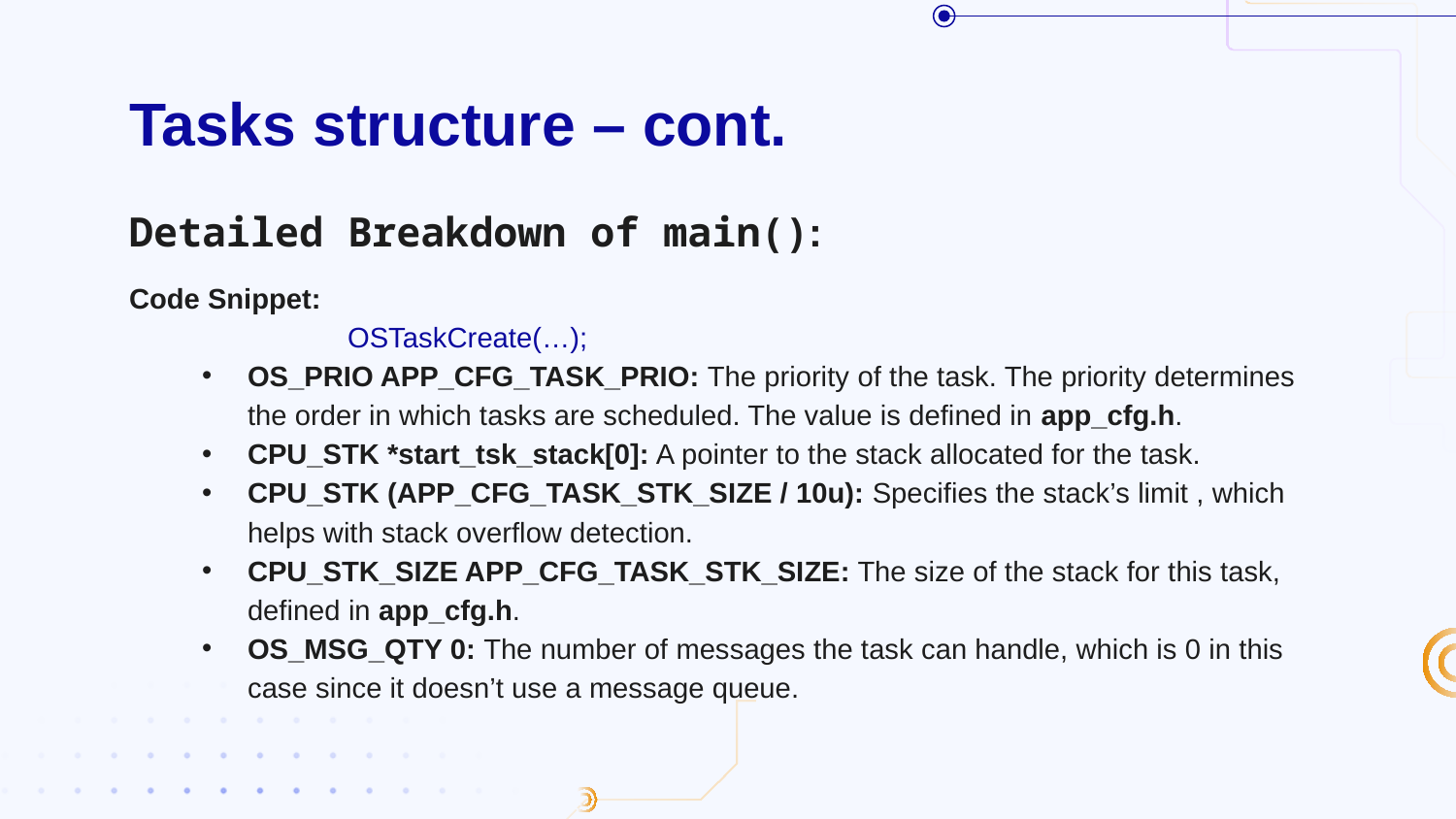

# Tasks structure – cont.
Detailed Breakdown of main():
Code Snippet:
	OSTaskCreate(…);
OS_PRIO APP_CFG_TASK_PRIO: The priority of the task. The priority determines the order in which tasks are scheduled. The value is defined in app_cfg.h.
CPU_STK *start_tsk_stack[0]: A pointer to the stack allocated for the task.
CPU_STK (APP_CFG_TASK_STK_SIZE / 10u): Specifies the stack’s limit , which helps with stack overflow detection.
CPU_STK_SIZE APP_CFG_TASK_STK_SIZE: The size of the stack for this task, defined in app_cfg.h.
OS_MSG_QTY 0: The number of messages the task can handle, which is 0 in this case since it doesn’t use a message queue.